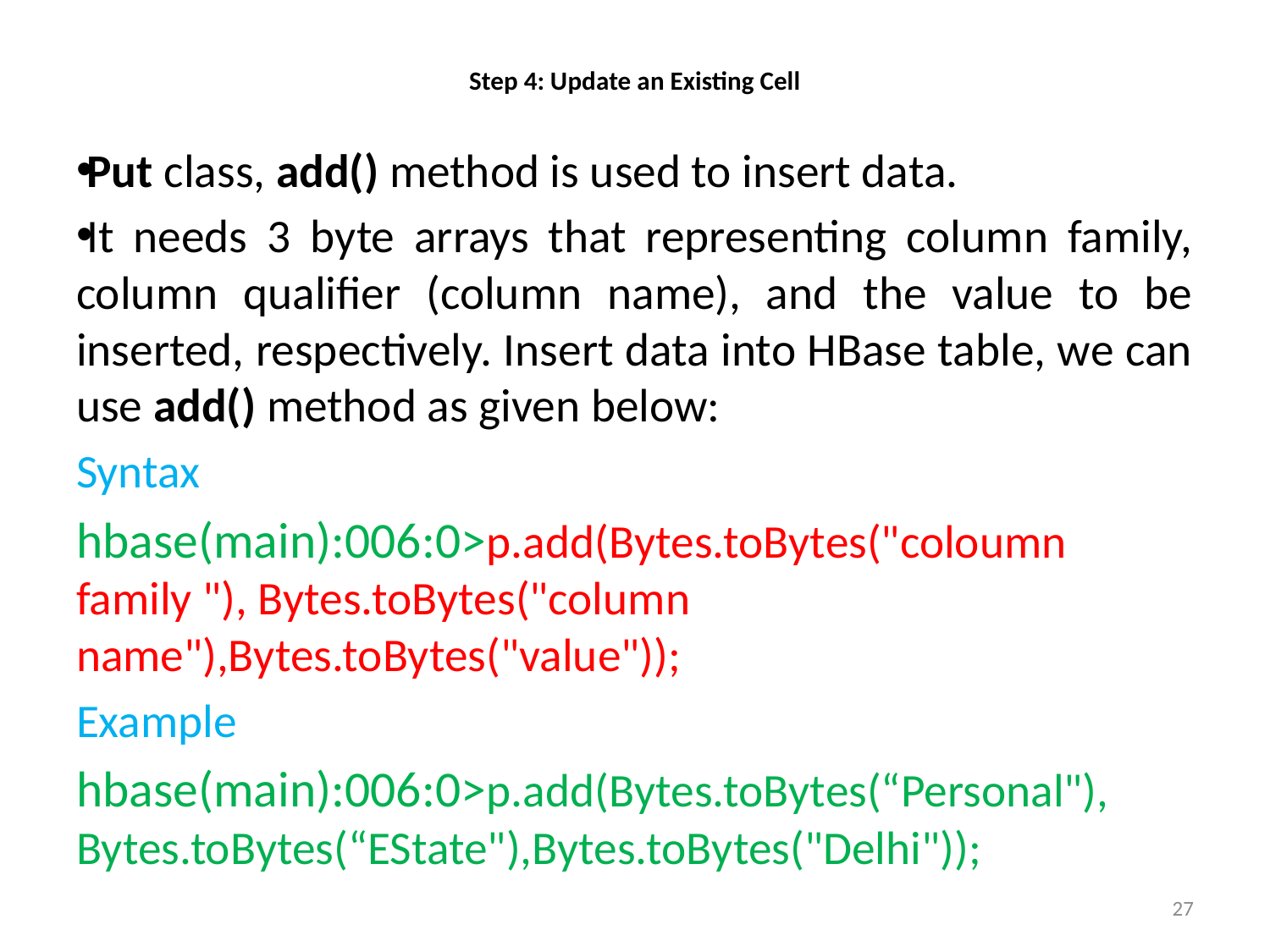

# Step 4: Update an Existing Cell
Put class, add() method is used to insert data.
It needs 3 byte arrays that representing column family, column qualifier (column name), and the value to be inserted, respectively. Insert data into HBase table, we can use add() method as given below:
Syntax
hbase(main):006:0>p.add(Bytes.toBytes("coloumn family "), Bytes.toBytes("column name"),Bytes.toBytes("value"));
Example
hbase(main):006:0>p.add(Bytes.toBytes(“Personal"), Bytes.toBytes(“EState"),Bytes.toBytes("Delhi"));

27